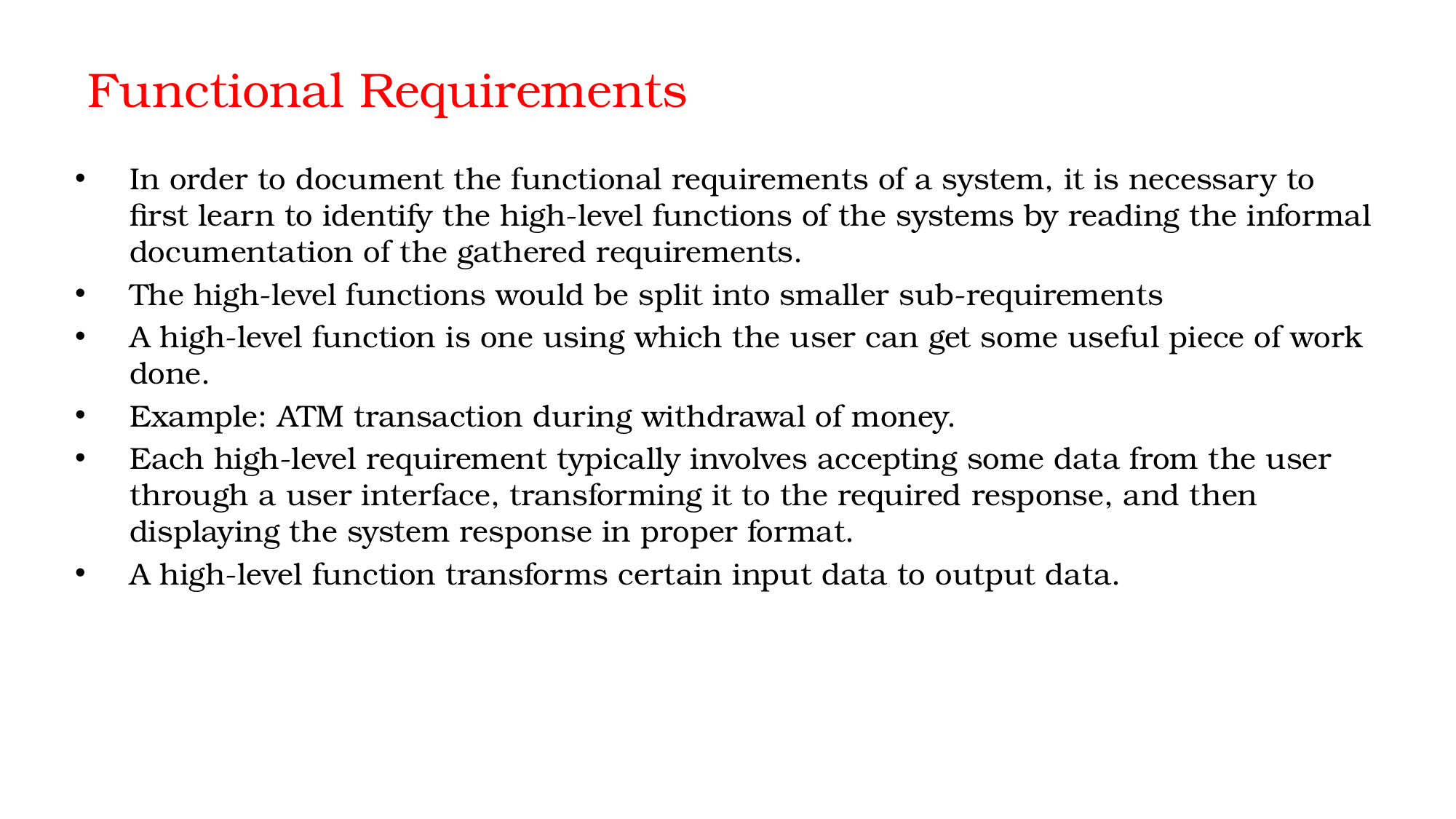

# Functional Requirements
In order to document the functional requirements of a system, it is necessary to first learn to identify the high-level functions of the systems by reading the informal documentation of the gathered requirements.
The high-level functions would be split into smaller sub-requirements
A high-level function is one using which the user can get some useful piece of work done.
Example: ATM transaction during withdrawal of money.
Each high-level requirement typically involves accepting some data from the user through a user interface, transforming it to the required response, and then displaying the system response in proper format.
A high-level function transforms certain input data to output data.